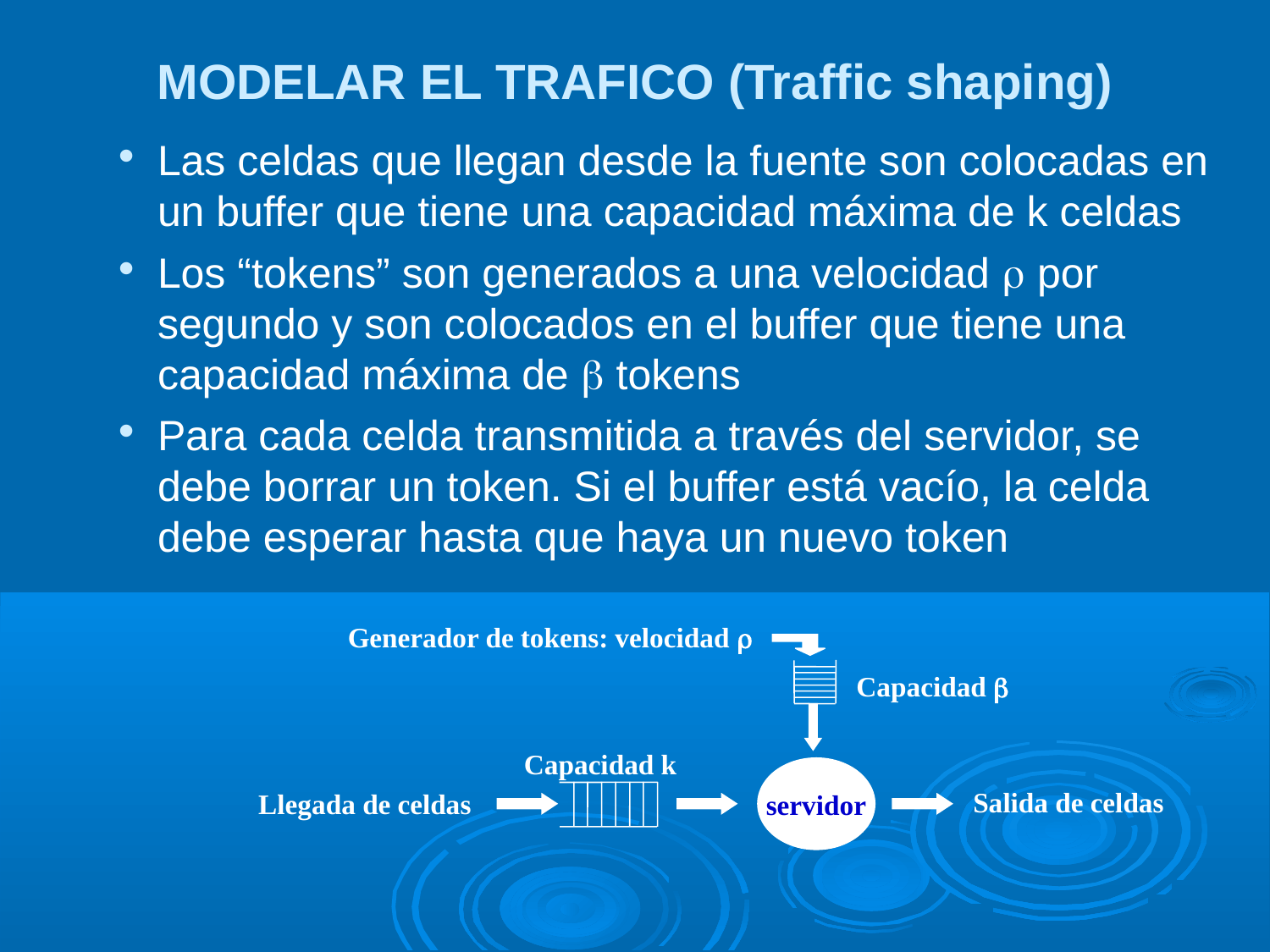

MODELAR EL TRAFICO (Traffic shaping)
Las celdas que llegan desde la fuente son colocadas en un buffer que tiene una capacidad máxima de k celdas
Los “tokens” son generados a una velocidad ρ por segundo y son colocados en el buffer que tiene una capacidad máxima de β tokens
Para cada celda transmitida a través del servidor, se debe borrar un token. Si el buffer está vacío, la celda debe esperar hasta que haya un nuevo token
Generador de tokens: velocidad ρ

Capacidad β

Capacidad k
servidor
Salida de celdas
Llegada de celdas